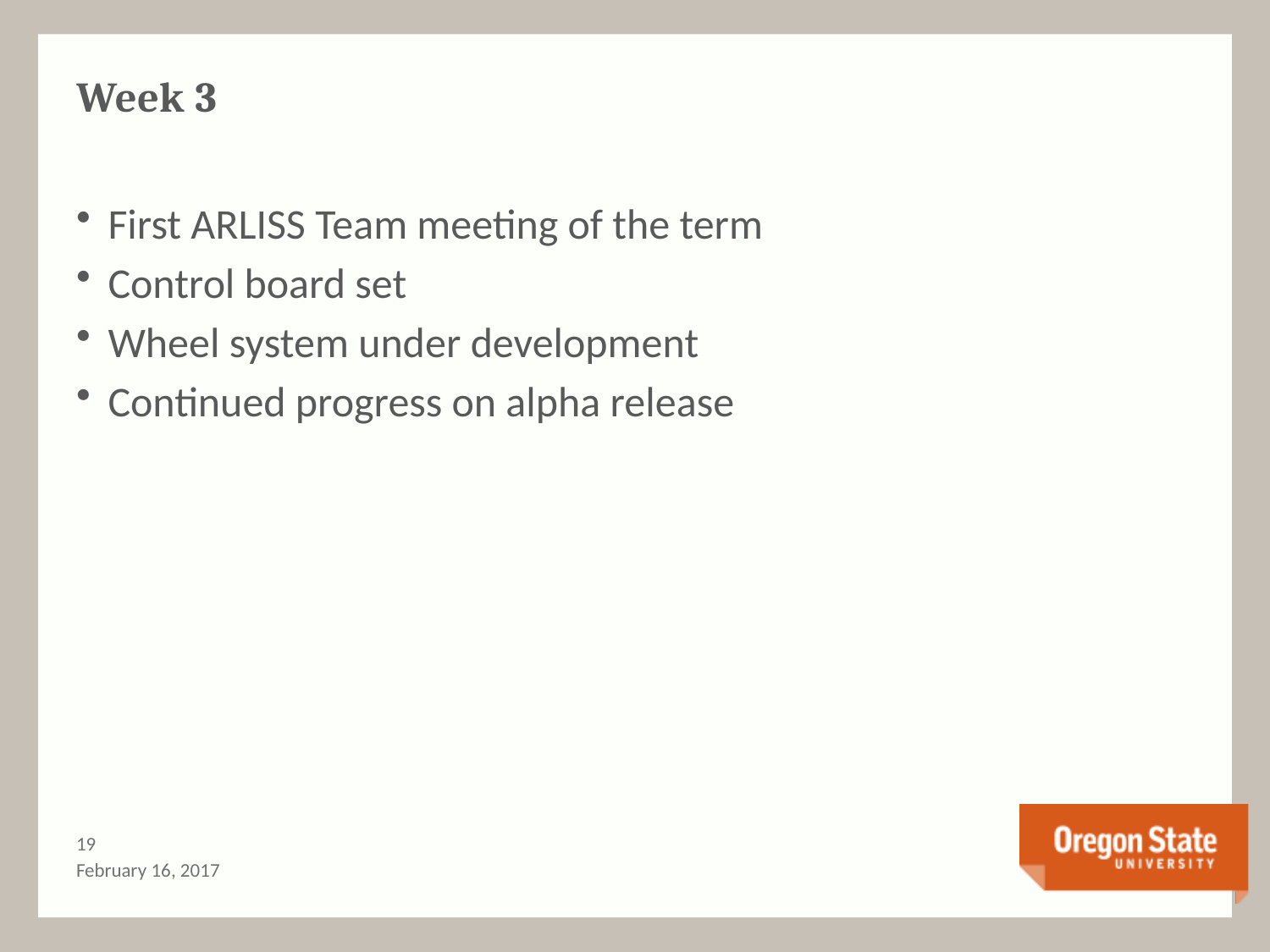

# Week 3
First ARLISS Team meeting of the term
Control board set
Wheel system under development
Continued progress on alpha release
19
February 16, 2017